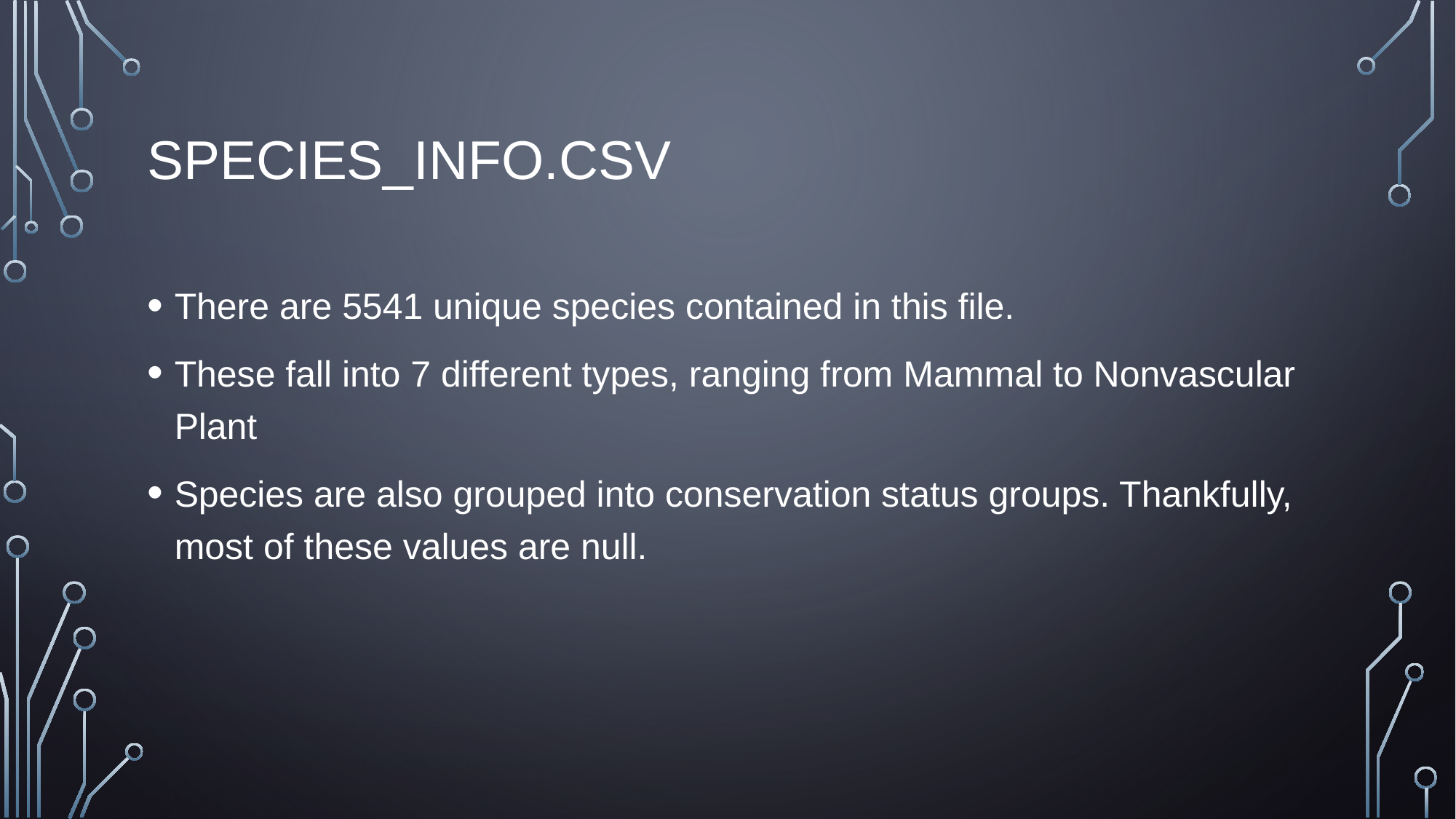

# Species_info.csv
There are 5541 unique species contained in this file.
These fall into 7 different types, ranging from Mammal to Nonvascular Plant
Species are also grouped into conservation status groups. Thankfully, most of these values are null.